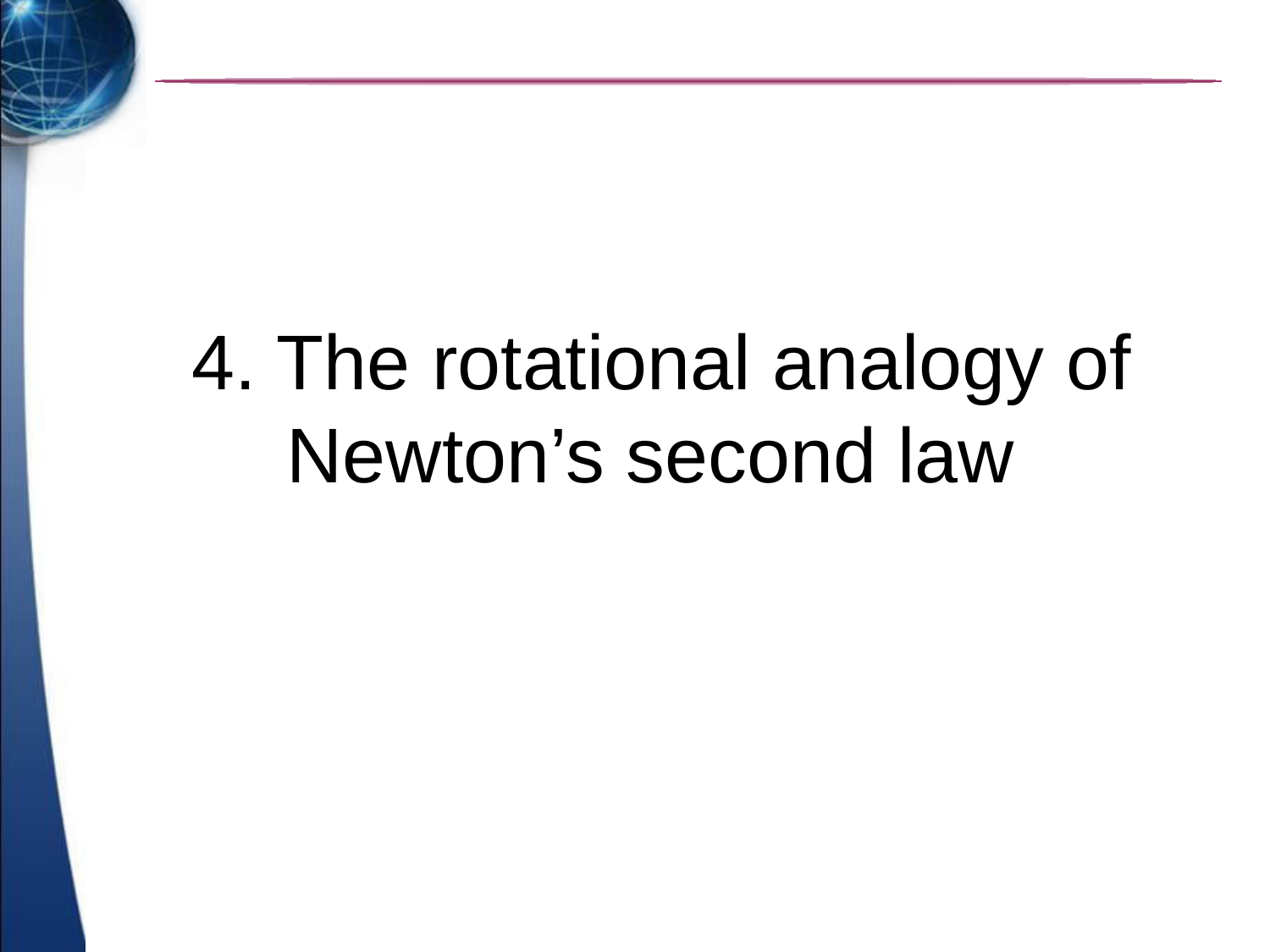

# 4. The rotational analogy of Newton’s second law
77